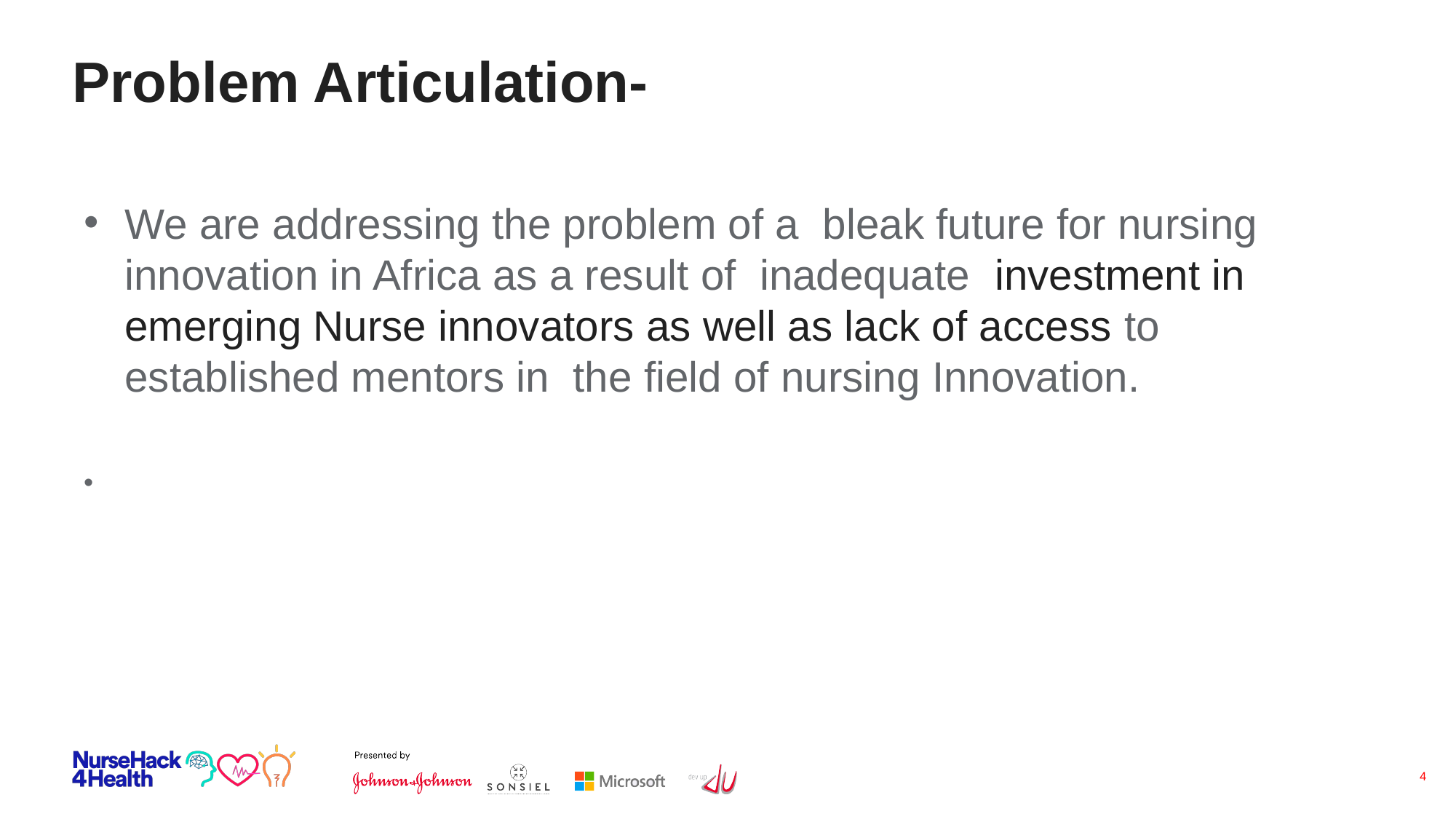

# Problem Articulation-

We are addressing the problem of a  bleak future for nursing innovation in Africa as a result of  inadequate  investment in emerging Nurse innovators as well as lack of access to  established mentors in  the field of nursing Innovation.

4